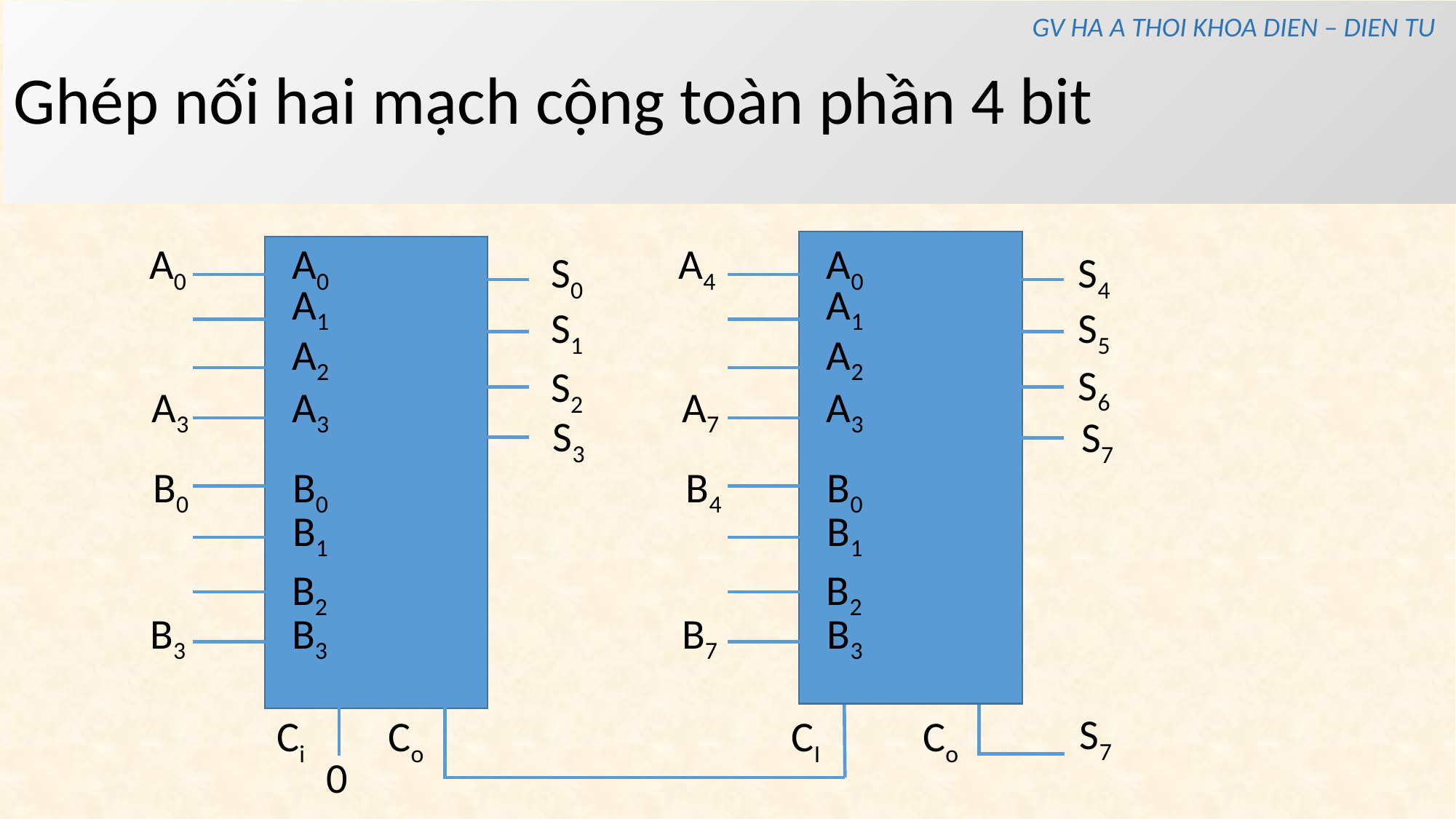

# Ghép nối hai mạch cộng toàn phần 4 bit
GV HA A THOI KHOA DIEN – DIEN TU
A0
A0
A4

A0

S0
S4
A1
A1
S1
S5
A2
A2
S6
S2
A3
A3
A7
A3
S3
S7
B0
B0
B4
B0
B1
B1
B2
B2
B3
B3
B7
B3
S7
Ci
Co
CI
Co
0